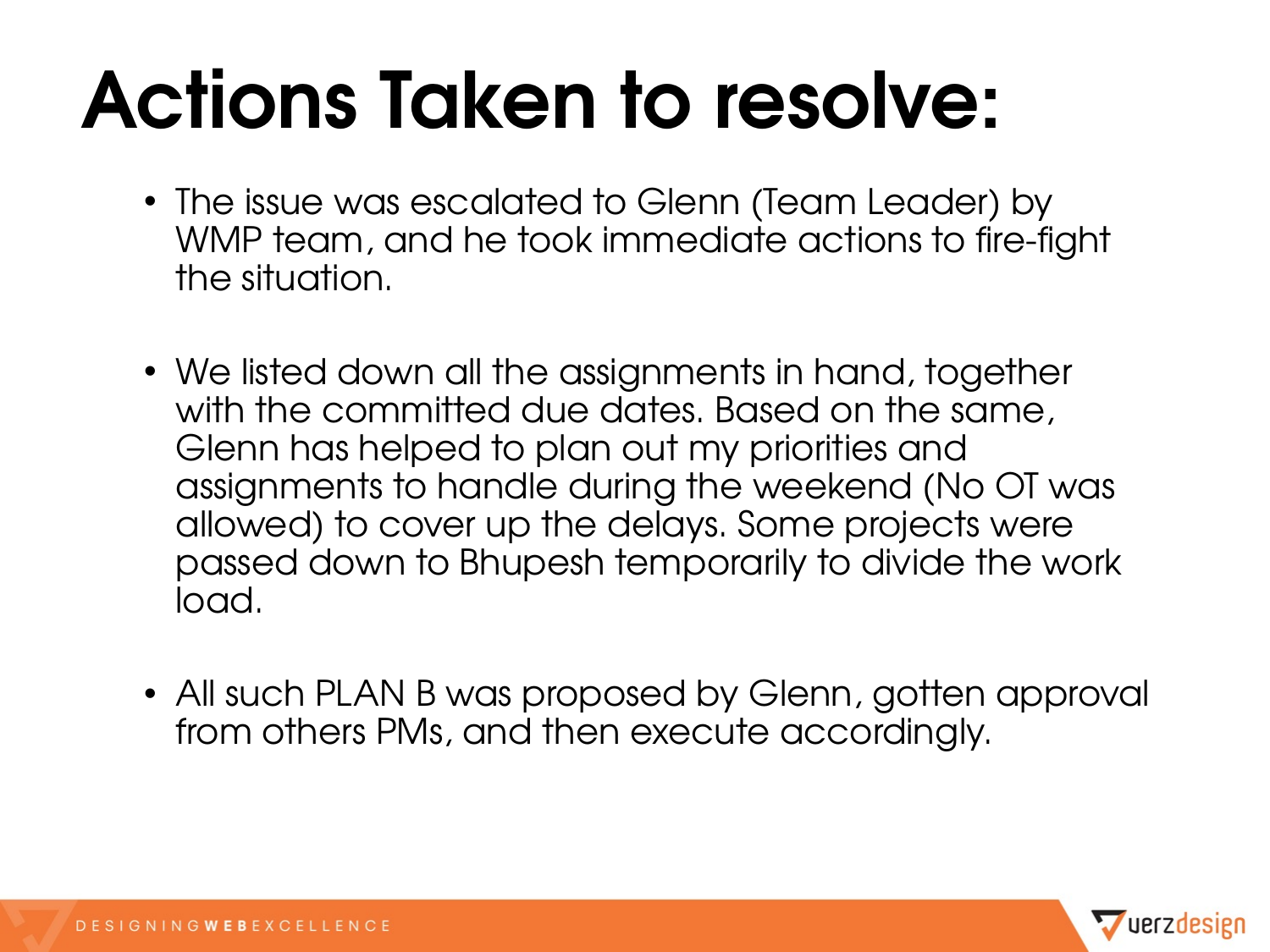

# Actions Taken to resolve:
The issue was escalated to Glenn (Team Leader) by WMP team, and he took immediate actions to fire-fight the situation.

We listed down all the assignments in hand, together with the committed due dates. Based on the same, Glenn has helped to plan out my priorities and assignments to handle during the weekend (No OT was allowed) to cover up the delays. Some projects were passed down to Bhupesh temporarily to divide the work load.

All such PLAN B was proposed by Glenn, gotten approval from others PMs, and then execute accordingly.